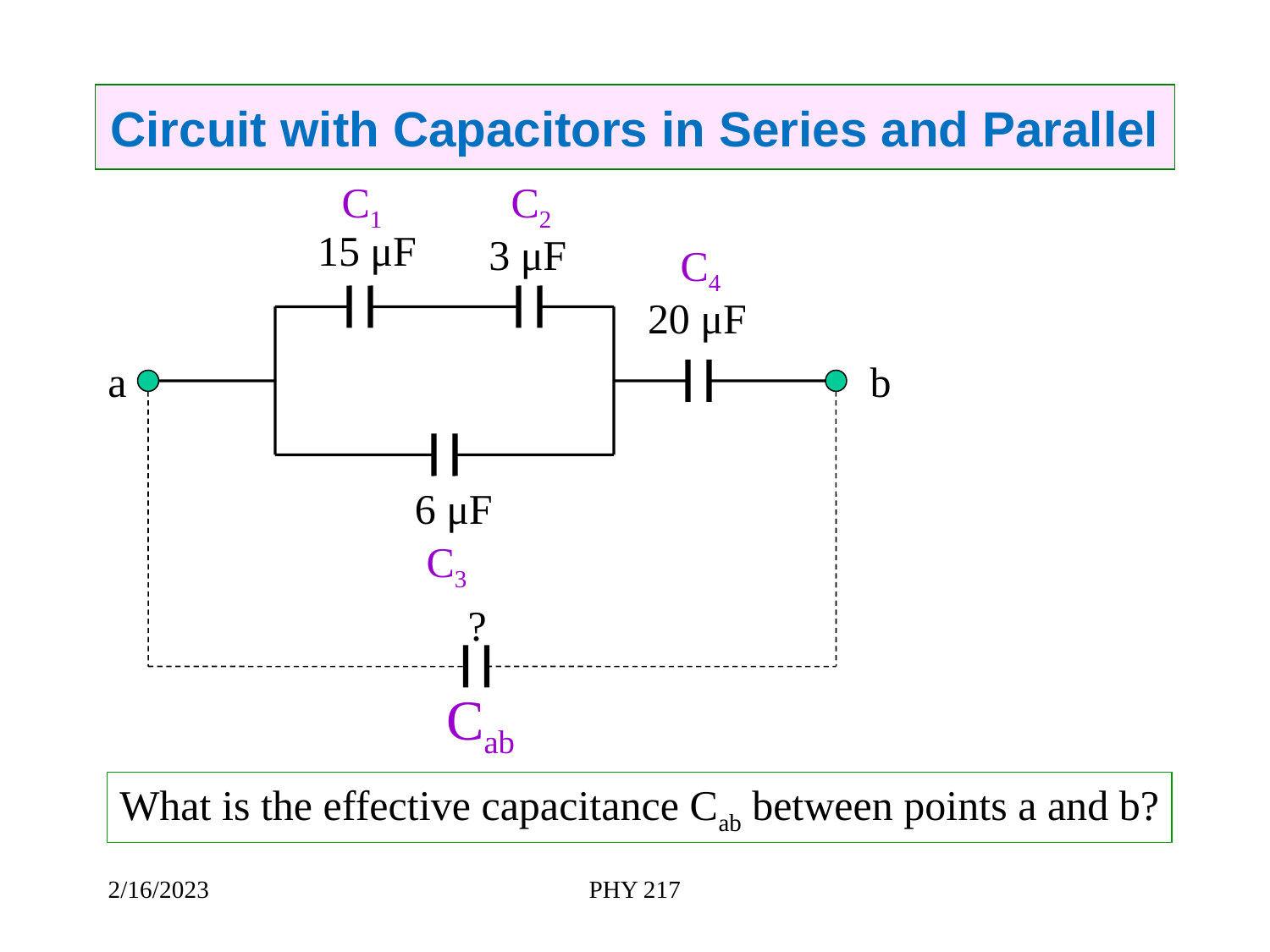

# Circuit with Capacitors in Series and Parallel
C1
C2
15 μF
3 μF
C4

20 μF

a
b

6 μF
C3
?

Cab
What is the effective capacitance Cab between points a and b?
2/16/2023
PHY 217